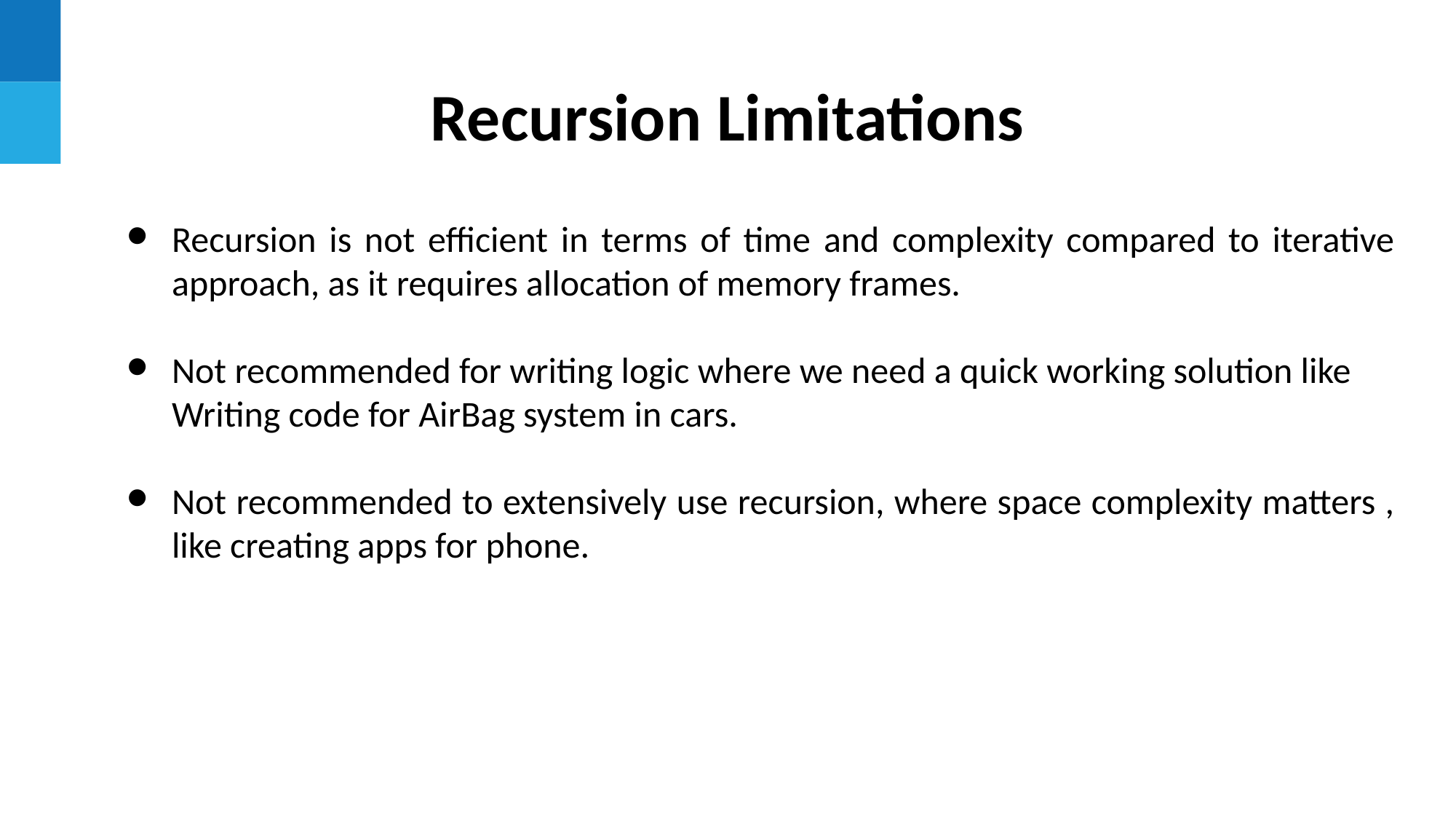

Recursion Limitations
Recursion is not efficient in terms of time and complexity compared to iterative approach, as it requires allocation of memory frames.

Not recommended for writing logic where we need a quick working solution like
Writing code for AirBag system in cars.

Not recommended to extensively use recursion, where space complexity matters , like creating apps for phone.